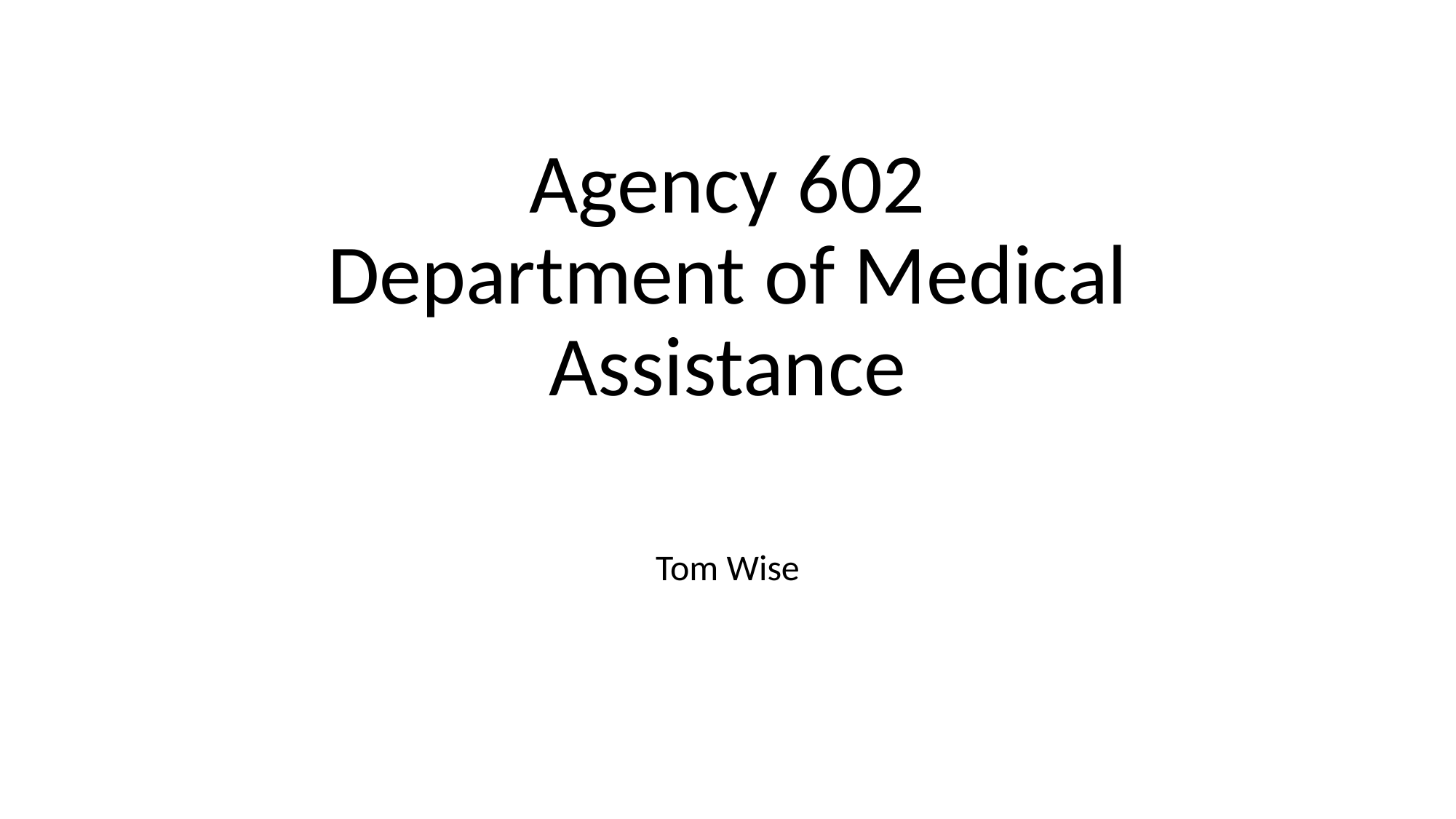

# Agency 602 Department of Medical Assistance

Tom Wise